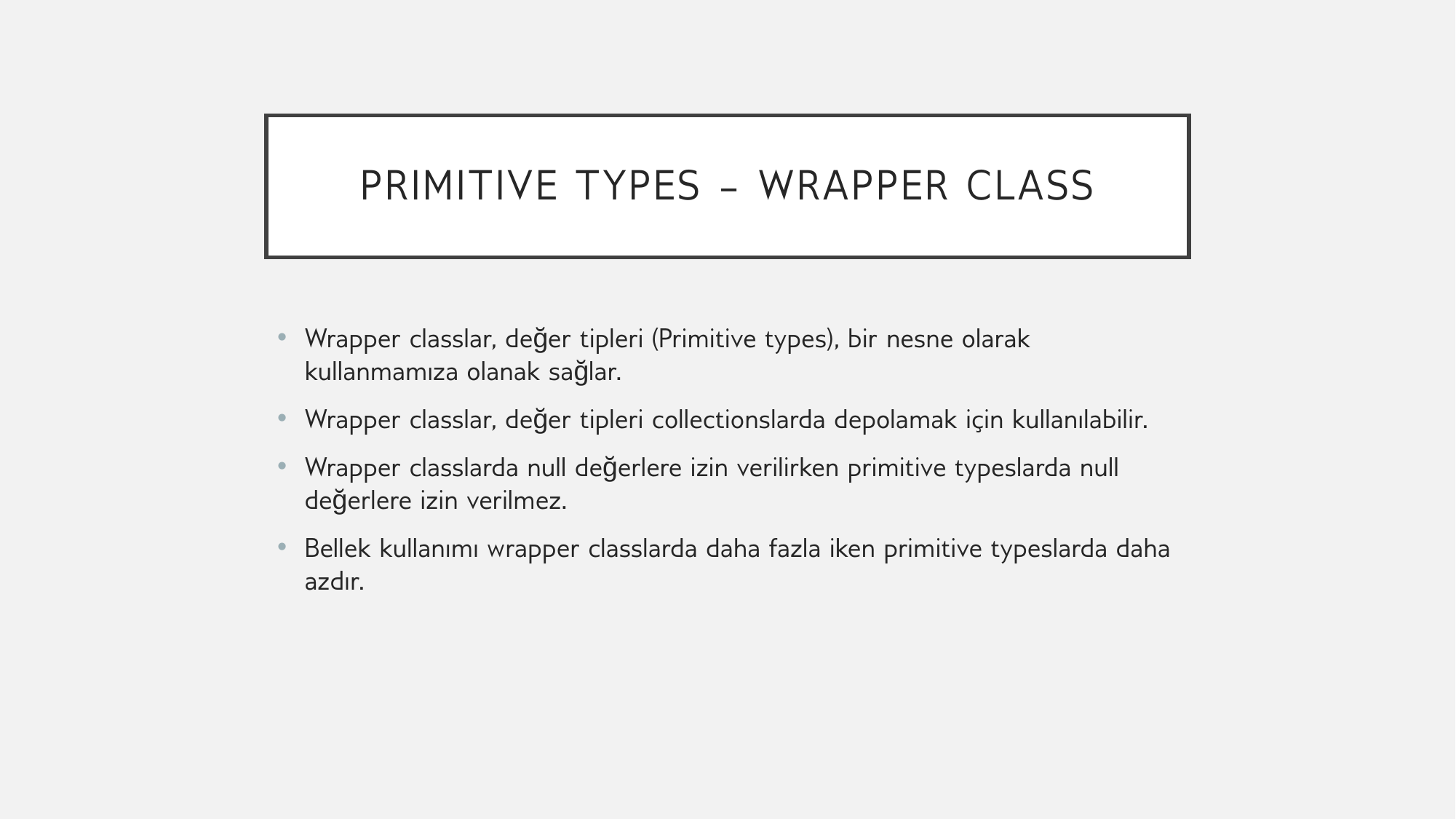

# Prımıtıve types – wrapper class
Wrapper classlar, değer tipleri (Primitive types), bir nesne olarak kullanmamıza olanak sağlar.
Wrapper classlar, değer tipleri collectionslarda depolamak için kullanılabilir.
Wrapper classlarda null değerlere izin verilirken primitive typeslarda null değerlere izin verilmez.
Bellek kullanımı wrapper classlarda daha fazla iken primitive typeslarda daha azdır.